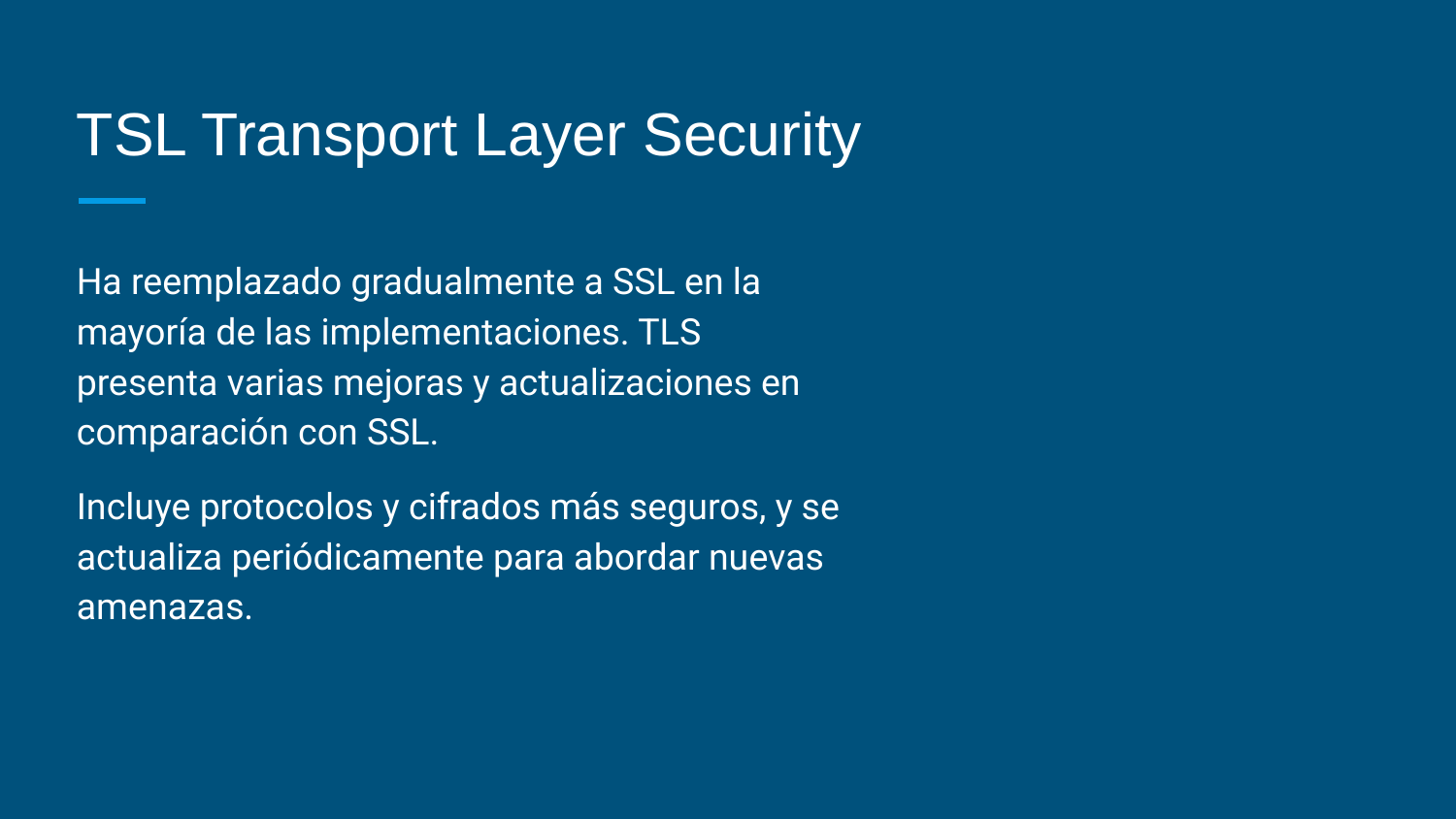

# TSL Transport Layer Security
Ha reemplazado gradualmente a SSL en la mayoría de las implementaciones. TLS presenta varias mejoras y actualizaciones en comparación con SSL.
Incluye protocolos y cifrados más seguros, y se actualiza periódicamente para abordar nuevas amenazas.